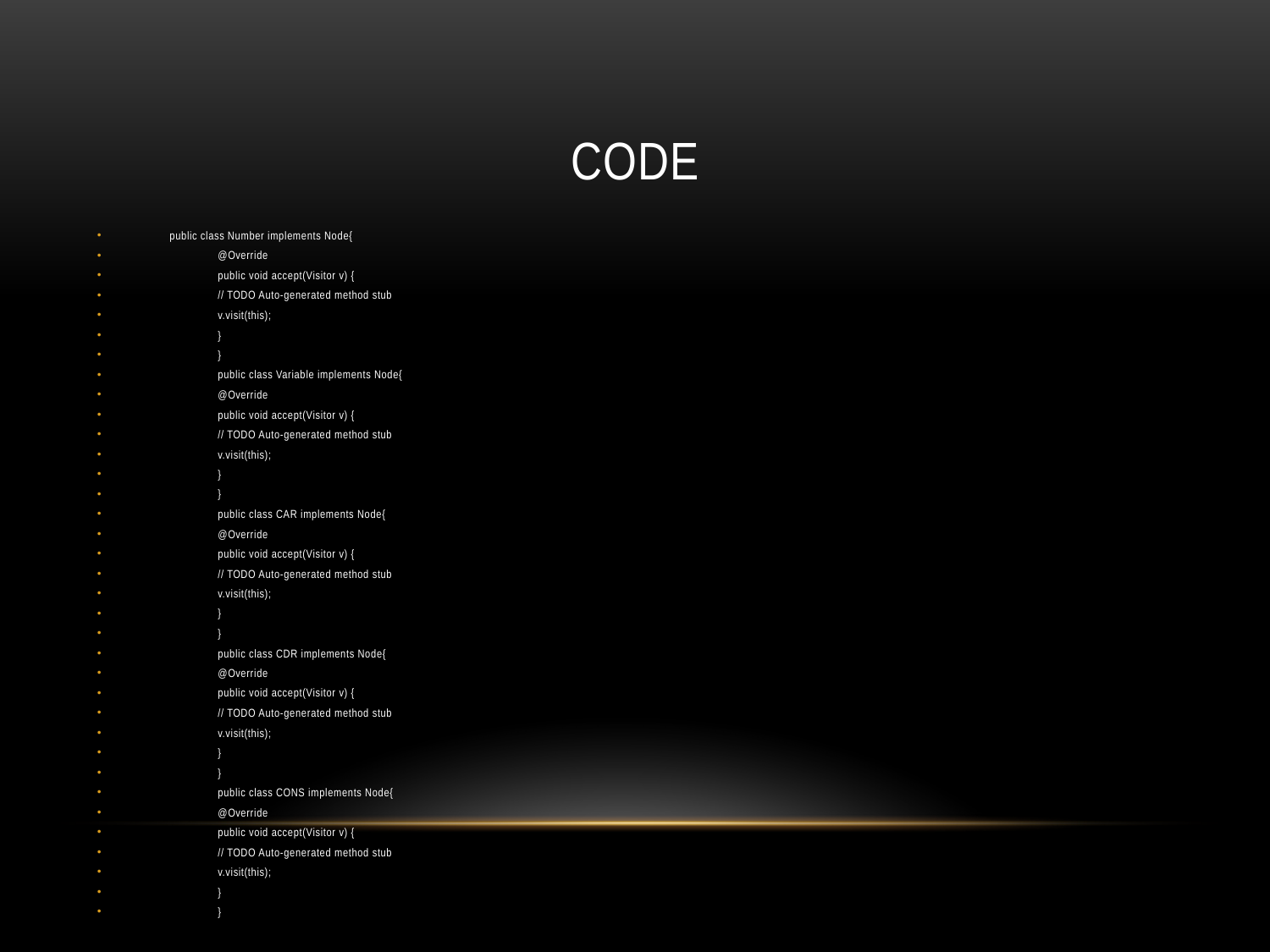

# code
public class Number implements Node{
		@Override
		public void accept(Visitor v) {
			// TODO Auto-generated method stub
			v.visit(this);
		}
	}
	public class Variable implements Node{
		@Override
		public void accept(Visitor v) {
			// TODO Auto-generated method stub
			v.visit(this);
		}
	}
	public class CAR implements Node{
		@Override
		public void accept(Visitor v) {
			// TODO Auto-generated method stub
			v.visit(this);
		}
	}
	public class CDR implements Node{
		@Override
		public void accept(Visitor v) {
			// TODO Auto-generated method stub
			v.visit(this);
		}
	}
	public class CONS implements Node{
		@Override
		public void accept(Visitor v) {
			// TODO Auto-generated method stub
			v.visit(this);
		}
	}